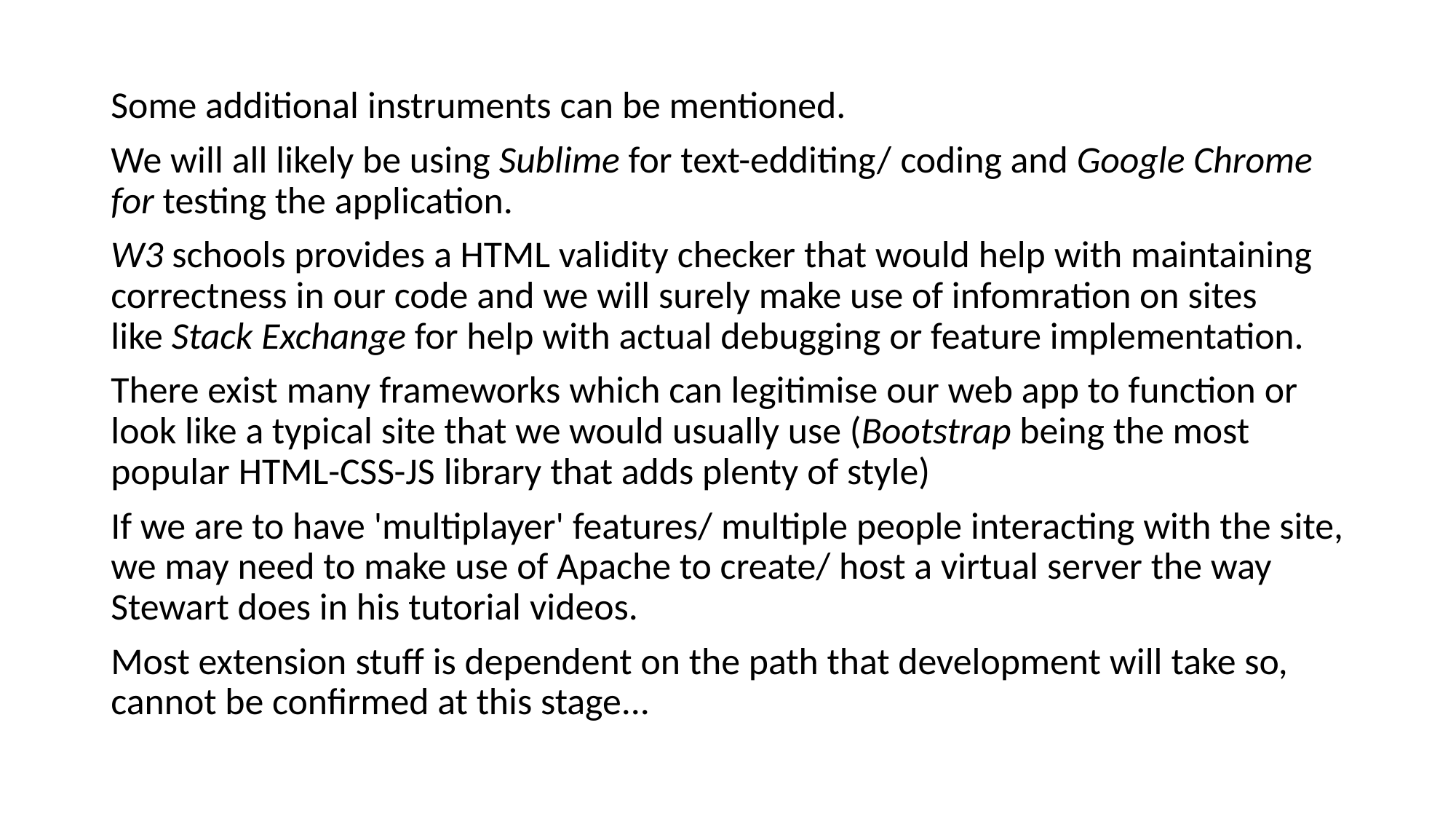

Some additional instruments can be mentioned.
We will all likely be using Sublime for text-edditing/ coding and Google Chrome for testing the application.
W3 schools provides a HTML validity checker that would help with maintaining correctness in our code and we will surely make use of infomration on sites like Stack Exchange for help with actual debugging or feature implementation.
There exist many frameworks which can legitimise our web app to function or look like a typical site that we would usually use (Bootstrap being the most popular HTML-CSS-JS library that adds plenty of style)
If we are to have 'multiplayer' features/ multiple people interacting with the site, we may need to make use of Apache to create/ host a virtual server the way Stewart does in his tutorial videos.
Most extension stuff is dependent on the path that development will take so, cannot be confirmed at this stage...